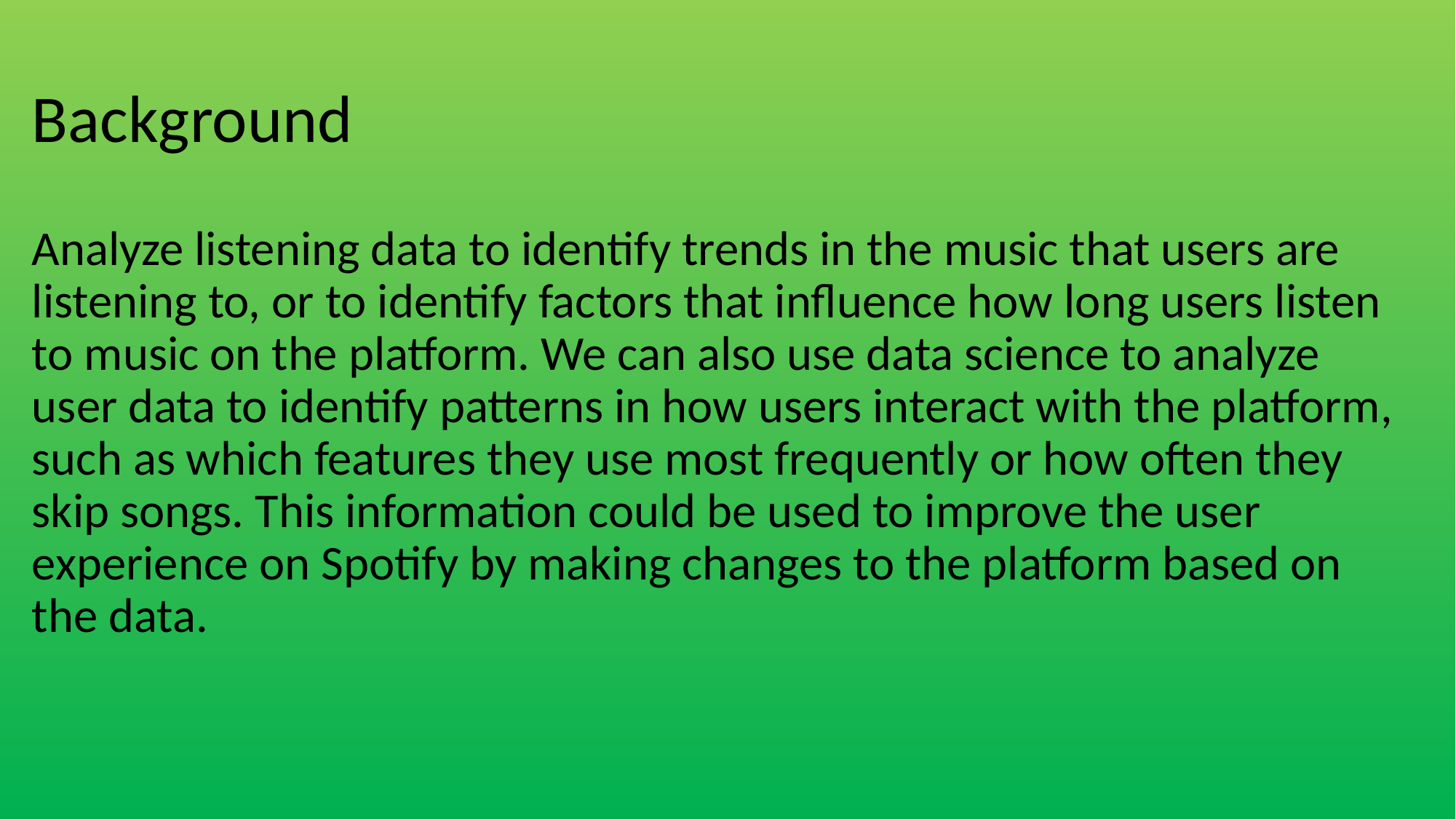

# Background
Analyze listening data to identify trends in the music that users are listening to, or to identify factors that influence how long users listen to music on the platform. We can also use data science to analyze user data to identify patterns in how users interact with the platform, such as which features they use most frequently or how often they skip songs. This information could be used to improve the user experience on Spotify by making changes to the platform based on the data.